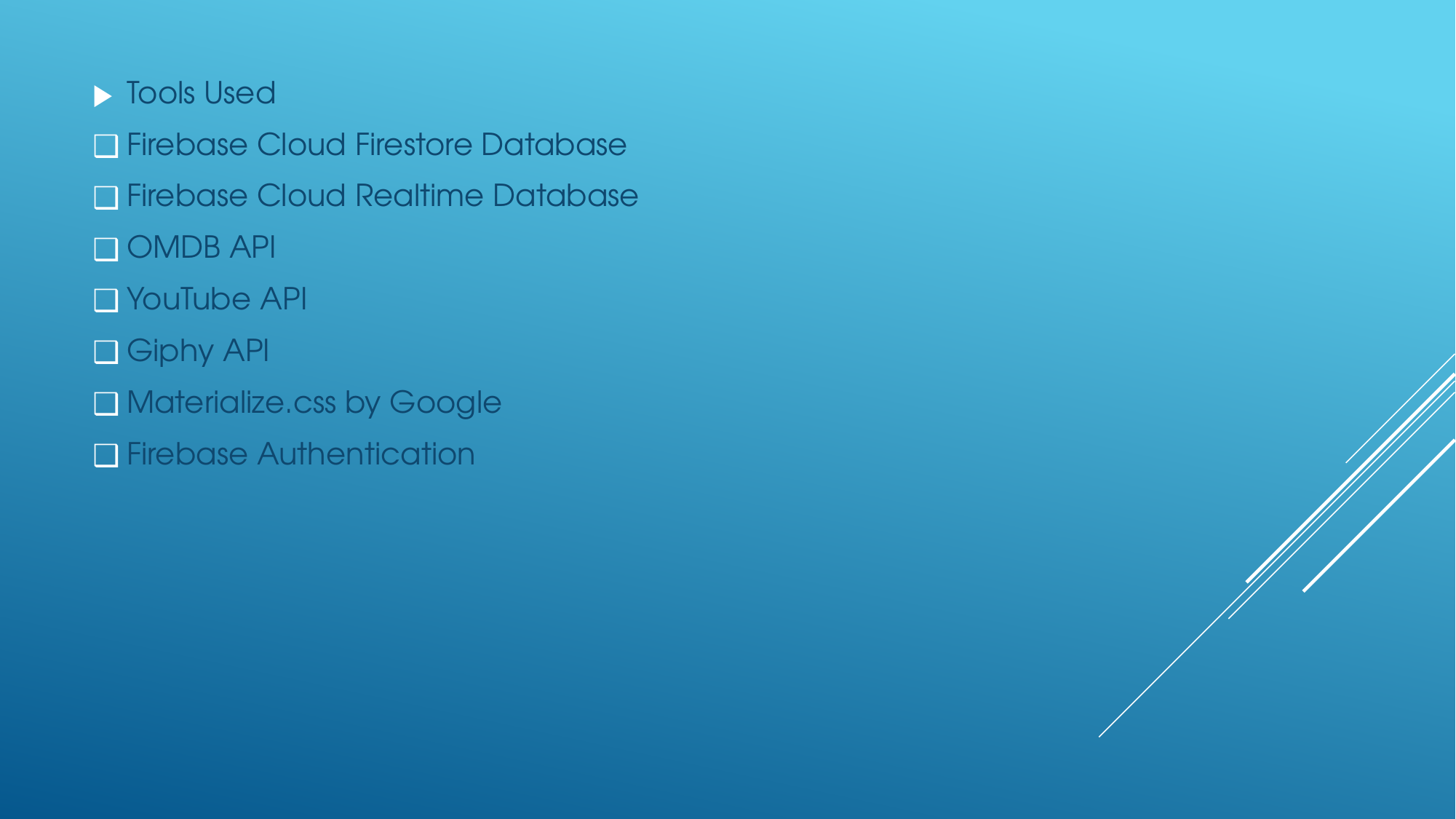

Tools Used
Firebase Cloud Firestore Database
Firebase Cloud Realtime Database
OMDB API
YouTube API
Giphy API
Materialize.css by Google
Firebase Authentication

#